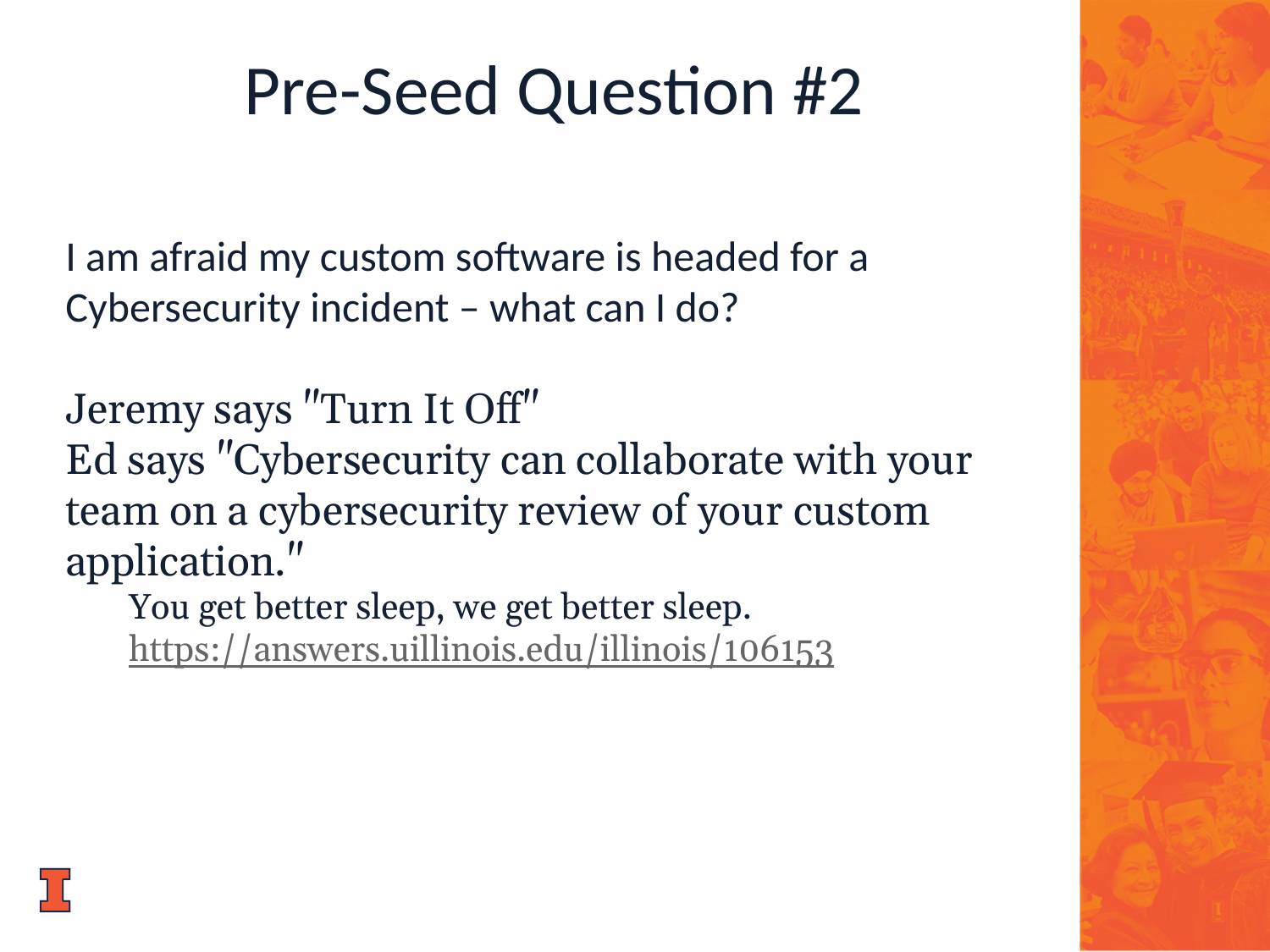

Pre-Seed Question #2
I am afraid my custom software is headed for a Cybersecurity incident – what can I do?

Jeremy says "Turn It Off"
Ed says "Cybersecurity can collaborate with your team on a cybersecurity review of your custom application."
You get better sleep, we get better sleep.
https://answers.uillinois.edu/illinois/106153